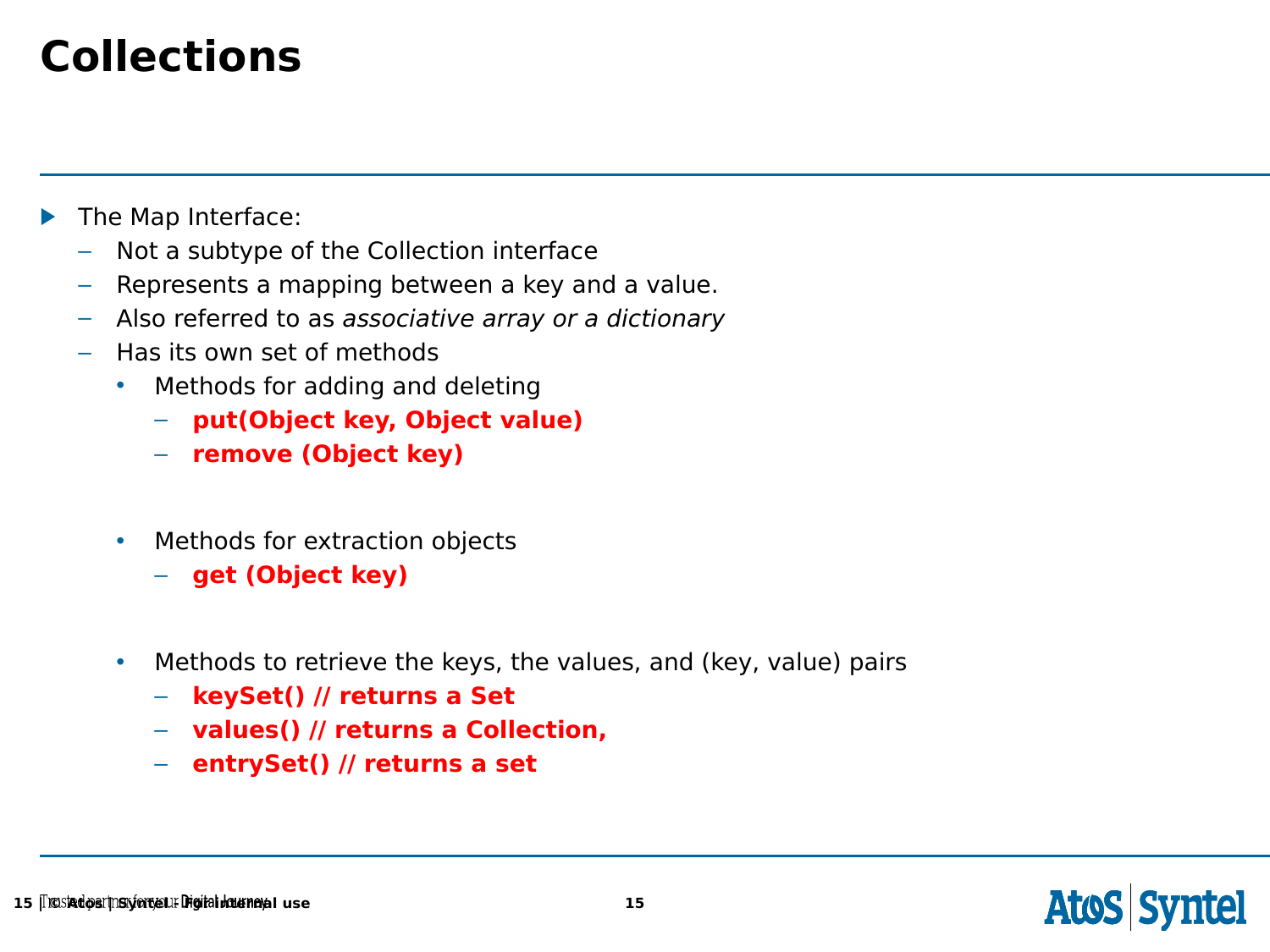

# Collections
The Map Interface:
Not a subtype of the Collection interface
Represents a mapping between a key and a value.
Also referred to as associative array or a dictionary
Has its own set of methods
Methods for adding and deleting
put(Object key, Object value)
remove (Object key)

Methods for extraction objects
get (Object key)

Methods to retrieve the keys, the values, and (key, value) pairs
keySet() // returns a Set
values() // returns a Collection,
entrySet() // returns a set